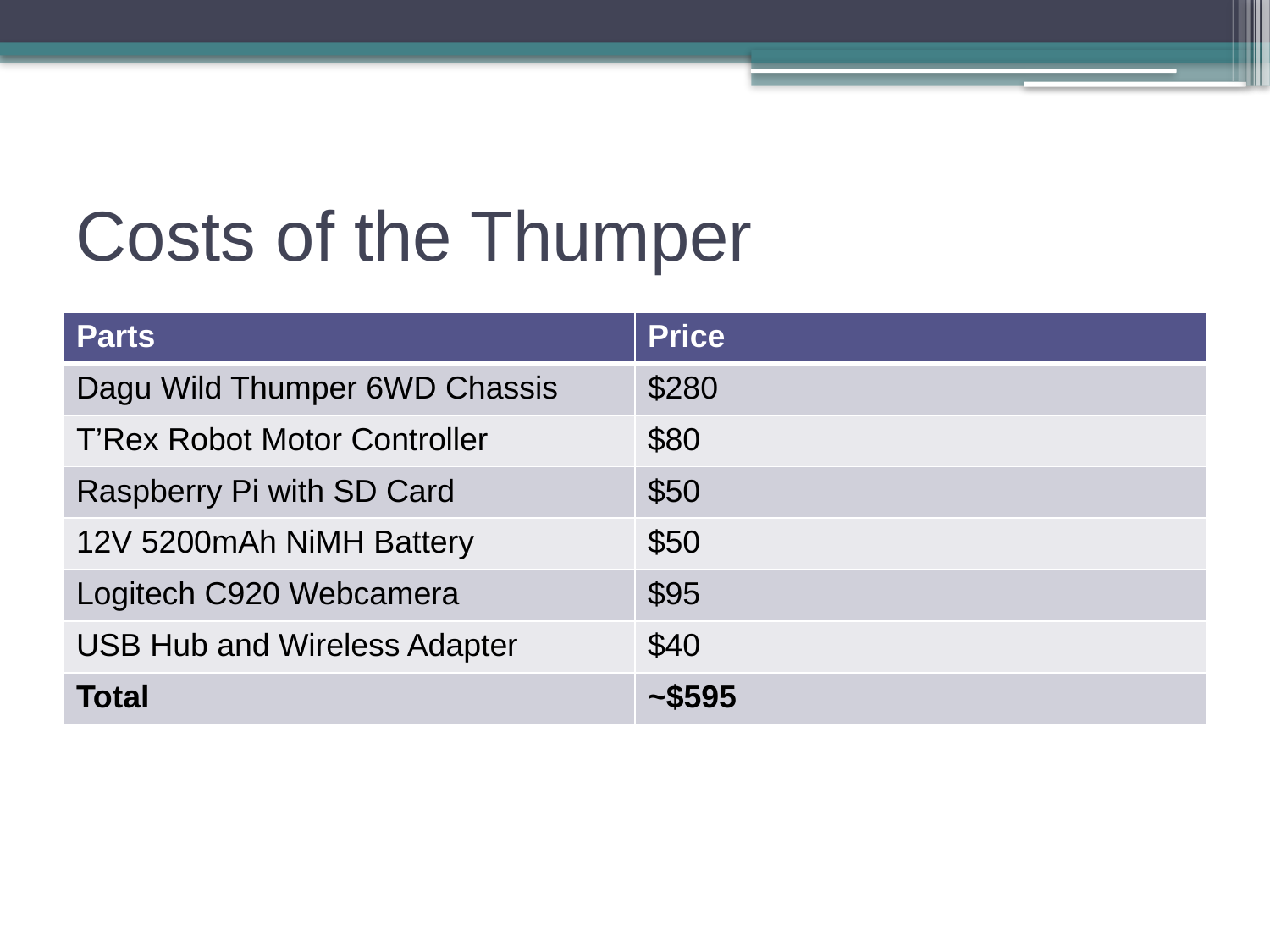

# Costs of the Thumper
| Parts | Price |
| --- | --- |
| Dagu Wild Thumper 6WD Chassis | $280 |
| T’Rex Robot Motor Controller | $80 |
| Raspberry Pi with SD Card | $50 |
| 12V 5200mAh NiMH Battery | $50 |
| Logitech C920 Webcamera | $95 |
| USB Hub and Wireless Adapter | $40 |
| Total | ~$595 |